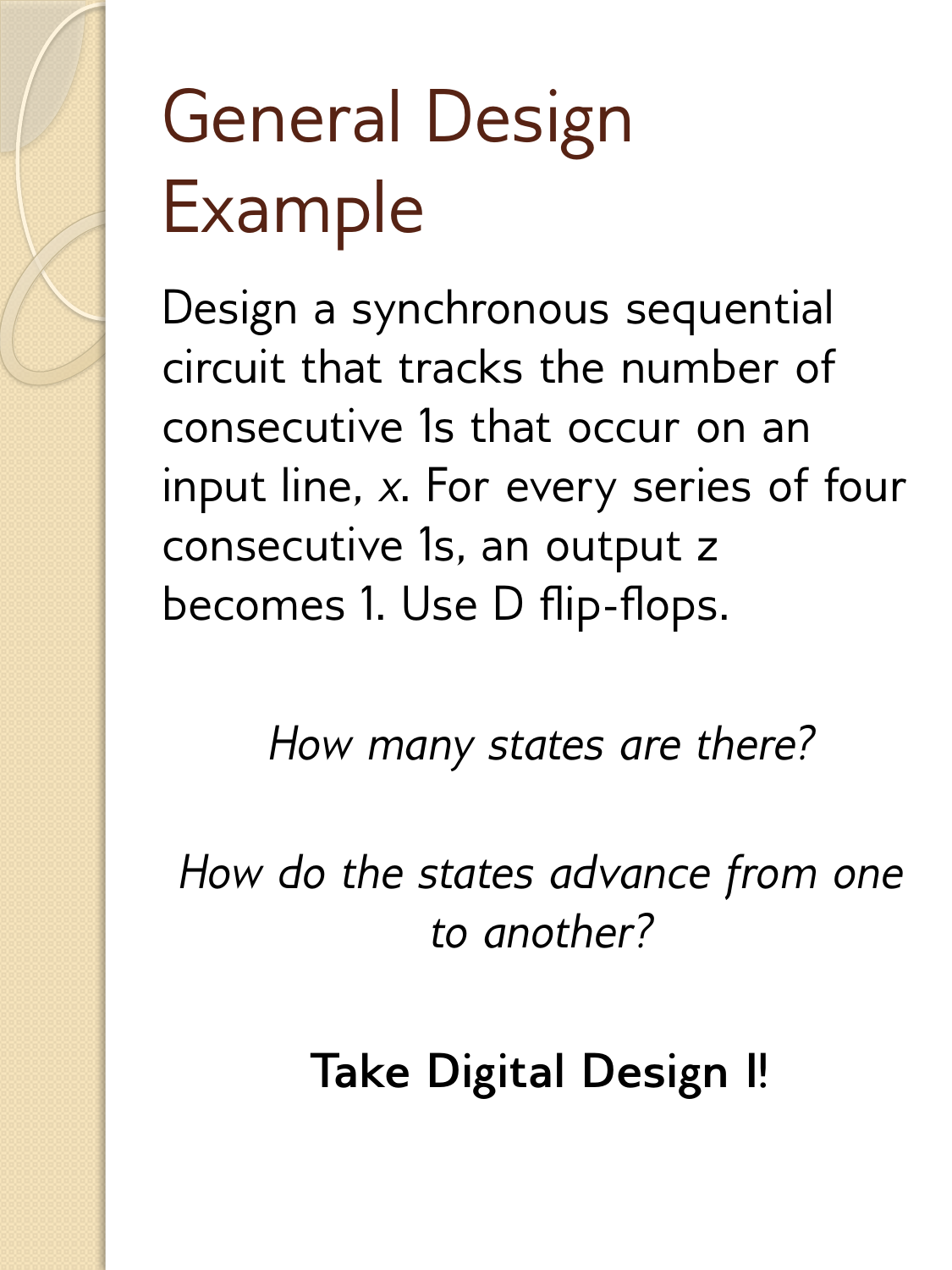

# General Design Example
Design a synchronous sequential circuit that tracks the number of consecutive 1s that occur on an input line, x. For every series of four consecutive 1s, an output z becomes 1. Use D flip-flops.

How many states are there?
How do the states advance from one to another?

Take Digital Design I!